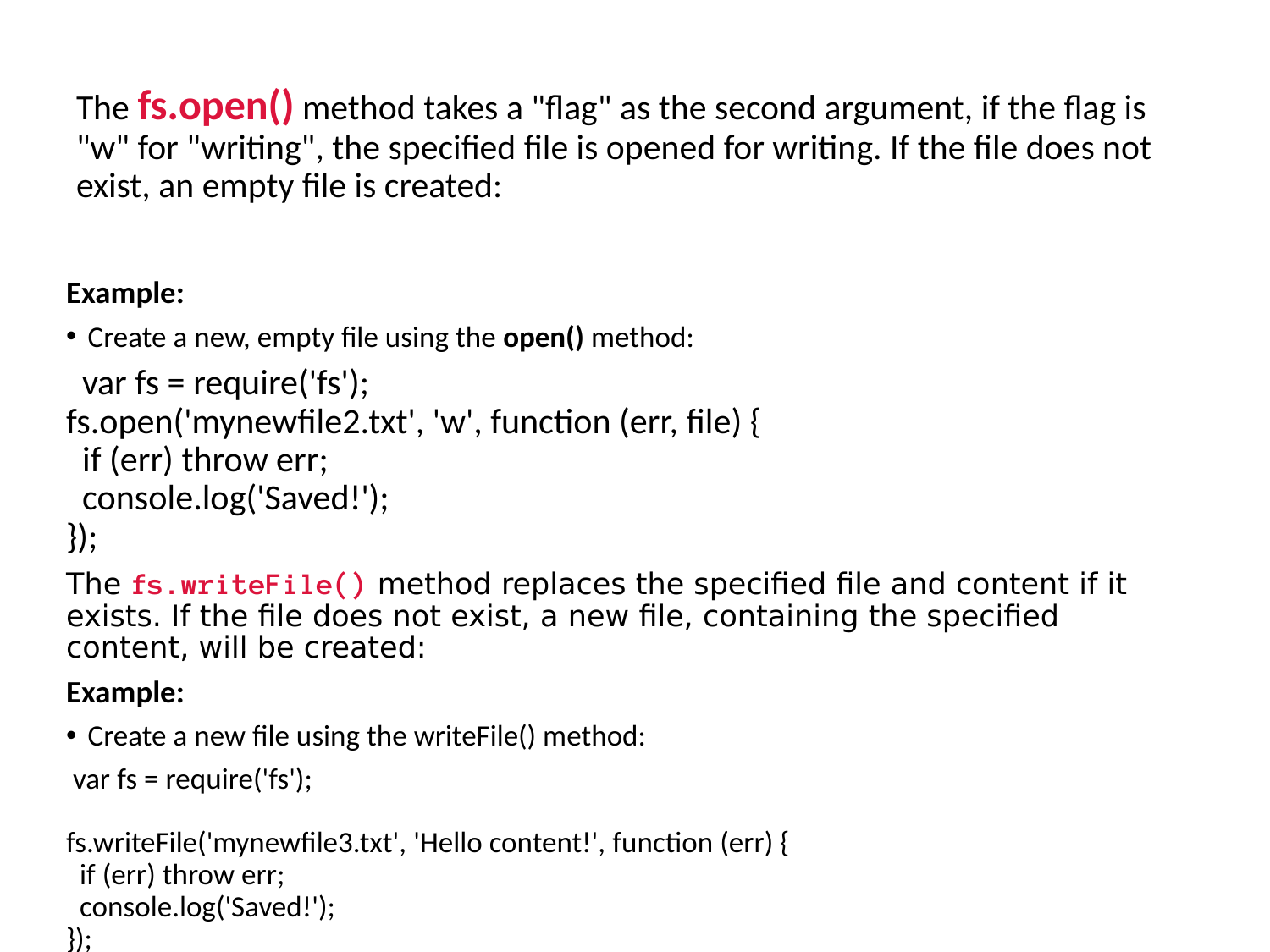

# The fs.open() method takes a "flag" as the second argument, if the flag is "w" for "writing", the specified file is opened for writing. If the file does not exist, an empty file is created:

Example:
Create a new, empty file using the open() method:
  var fs = require('fs');
fs.open('mynewfile2.txt', 'w', function (err, file) {
  if (err) throw err;
  console.log('Saved!');
});
The fs.writeFile() method replaces the specified file and content if it exists. If the file does not exist, a new file, containing the specified content, will be created:
Example:
Create a new file using the writeFile() method:
 var fs = require('fs');
fs.writeFile('mynewfile3.txt', 'Hello content!', function (err) {
  if (err) throw err;
  console.log('Saved!');
});